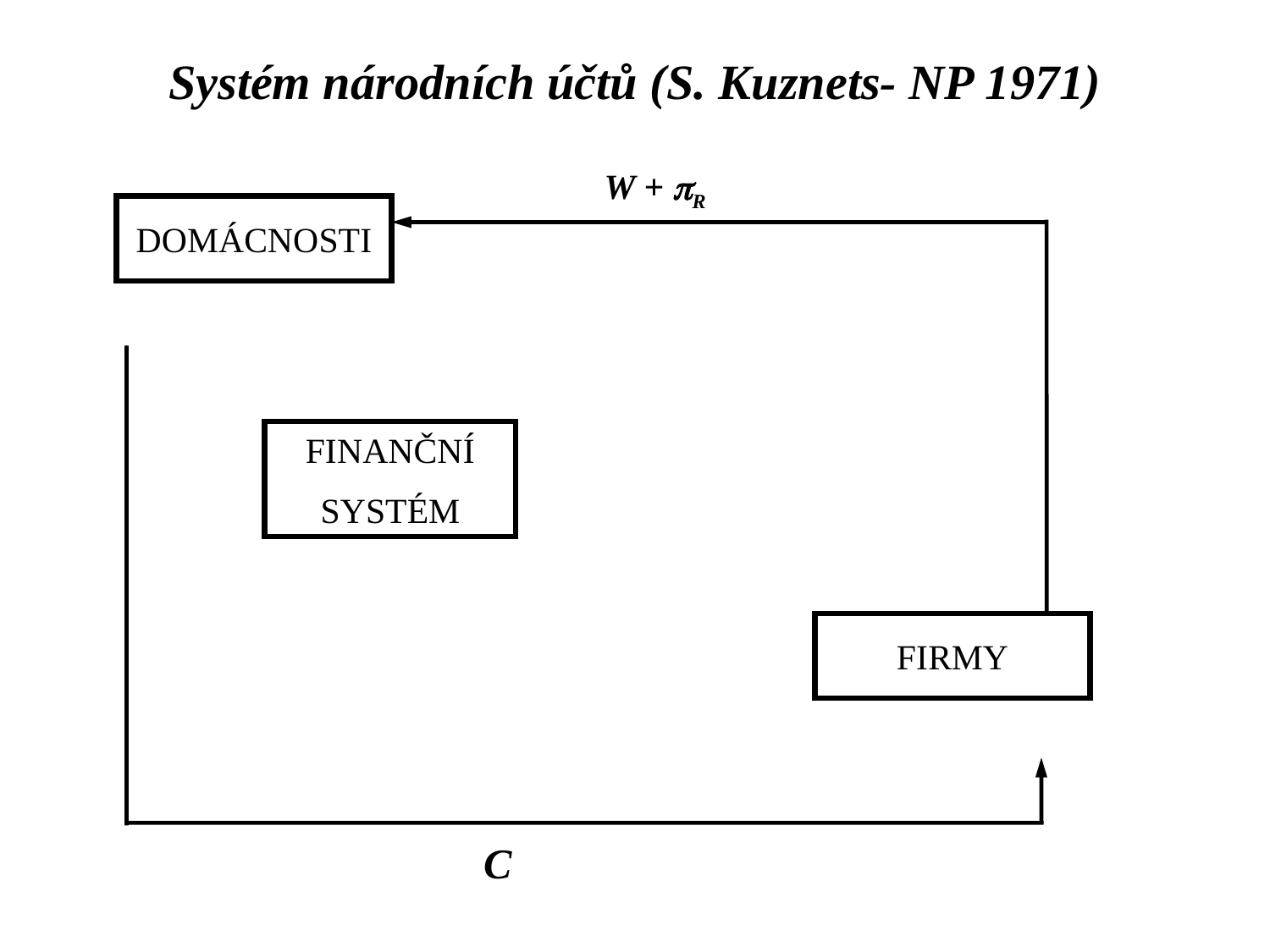

Systém národních účtů (S. Kuznets- NP 1971)
W + πR
DOMÁCNOSTI

FINANČNÍ
SYSTÉM
FIRMY

C